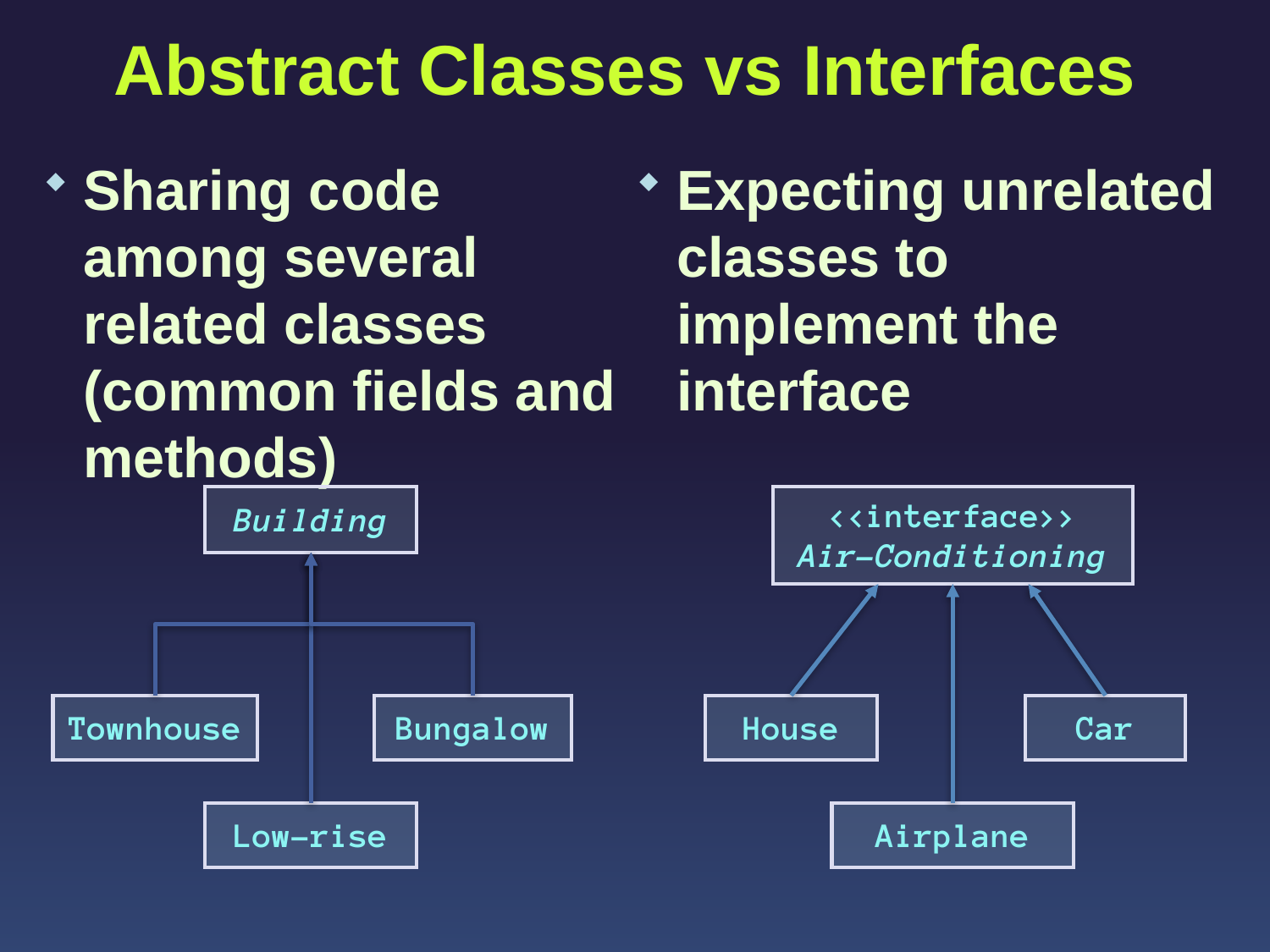

# Abstract Classes vs Interfaces
Sharing code among several related classes (common fields and methods)

Expecting unrelated classes to implement the interface

Building
<<interface>>
Air-Conditioning
Townhouse
Bungalow
House
Car
Airplane
Low-rise